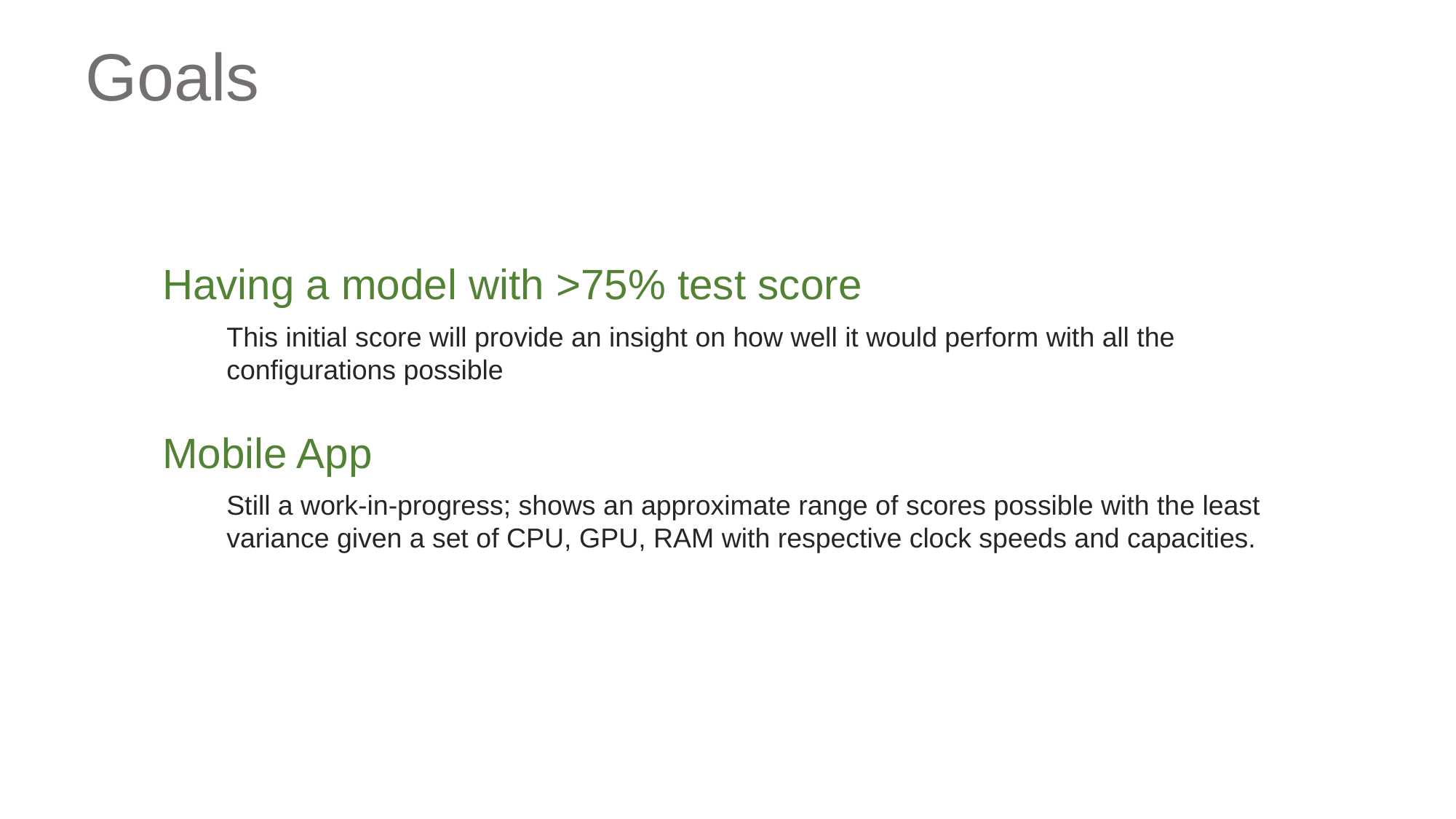

# Goals
Having a model with >75% test score
This initial score will provide an insight on how well it would perform with all the configurations possible
Mobile App
Still a work-in-progress; shows an approximate range of scores possible with the least variance given a set of CPU, GPU, RAM with respective clock speeds and capacities.